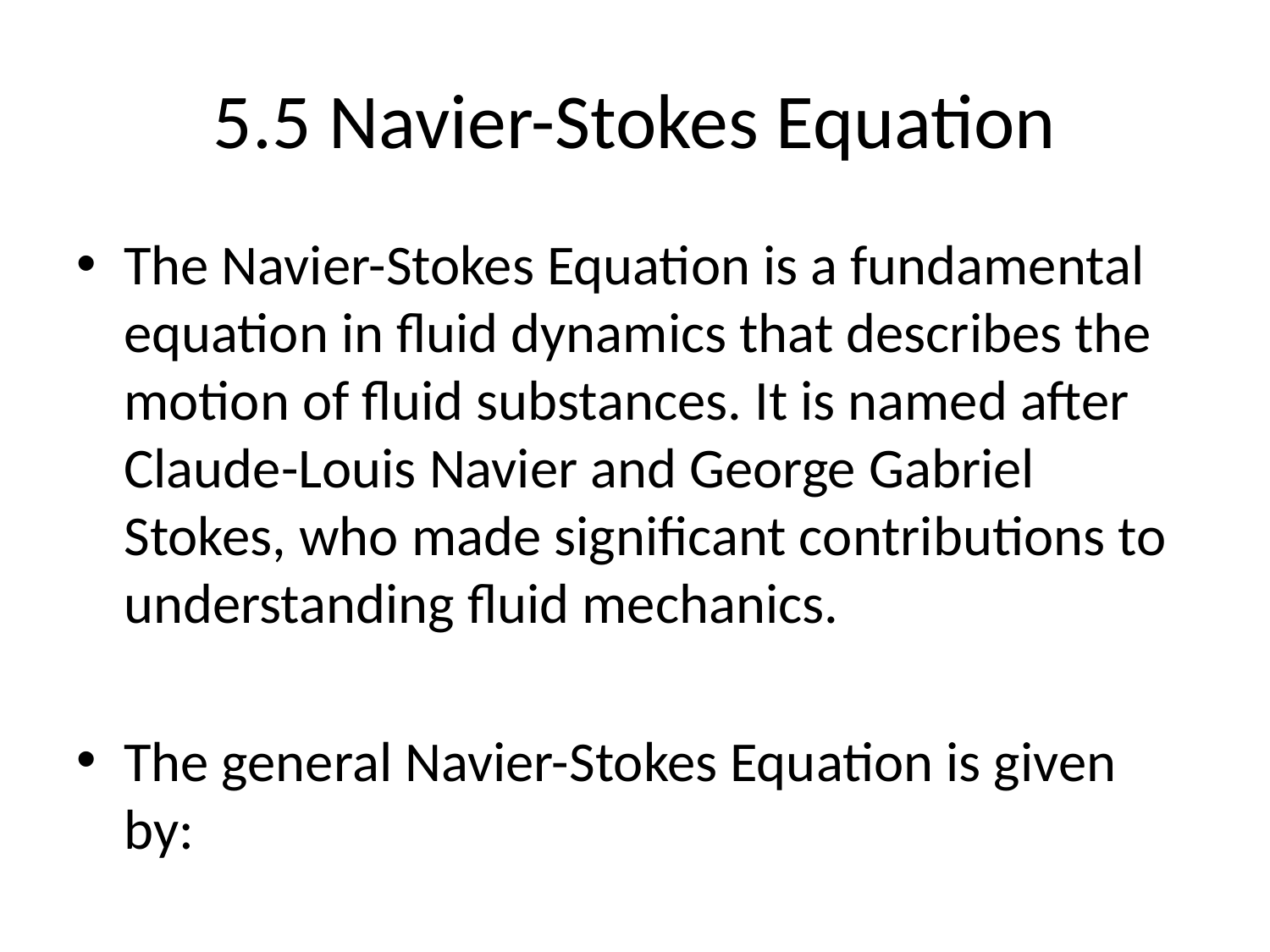

# 5.5 Navier-Stokes Equation
The Navier-Stokes Equation is a fundamental equation in fluid dynamics that describes the motion of fluid substances. It is named after Claude-Louis Navier and George Gabriel Stokes, who made significant contributions to understanding fluid mechanics.

The general Navier-Stokes Equation is given by:

∂v/∂t + (v · ∇)v = -1/ρ ∇p + ν ∇²v + F

where:
- ∂v/∂t is the rate of change of velocity with respect to time.
- (v · ∇)v is the convective term, which represents the advection or transport of fluid velocity by the fluid itself.
- -1/ρ ∇p is the pressure gradient term, which represents the change in pressure along the fluid.
- ν ∇²v is the viscous term, which accounts for the effects of viscosity or internal friction in the fluid.
- F represents any external forces acting on the fluid, such as gravitational forces or electromagnetic forces.
- ρ is the fluid density.
- p is the fluid pressure.
- ν is the fluid viscosity.
- ∇ is the gradient operator, which represents the vector of partial derivatives.

The Navier-Stokes Equation is a vector equation, meaning it represents the motion in three-dimensional space in terms of the three components of velocity (u, v, and w). It is derived from the conservation laws of mass, momentum, and energy, and is applicable to both incompressible and compressible fluids.

Solving the Navier-Stokes Equation is a challenging task, as it constitutes a set of partial differential equations that are non-linear and exhibit chaotic behavior. In fact, the precise mathematical solution is only known for a few special cases.

However, various numerical methods, such as finite difference, finite element, and finite volume methods, have been developed to approximate solutions to the Navier-Stokes Equation. These methods have applications in fields like aerodynamics, weather prediction, oceanography, and automotive design, where understanding fluid flow is crucial.

Overall, the Navier-Stokes Equation is essential for studying and predicting fluid flow behavior, and it continues to be an active area of research in fluid dynamics.